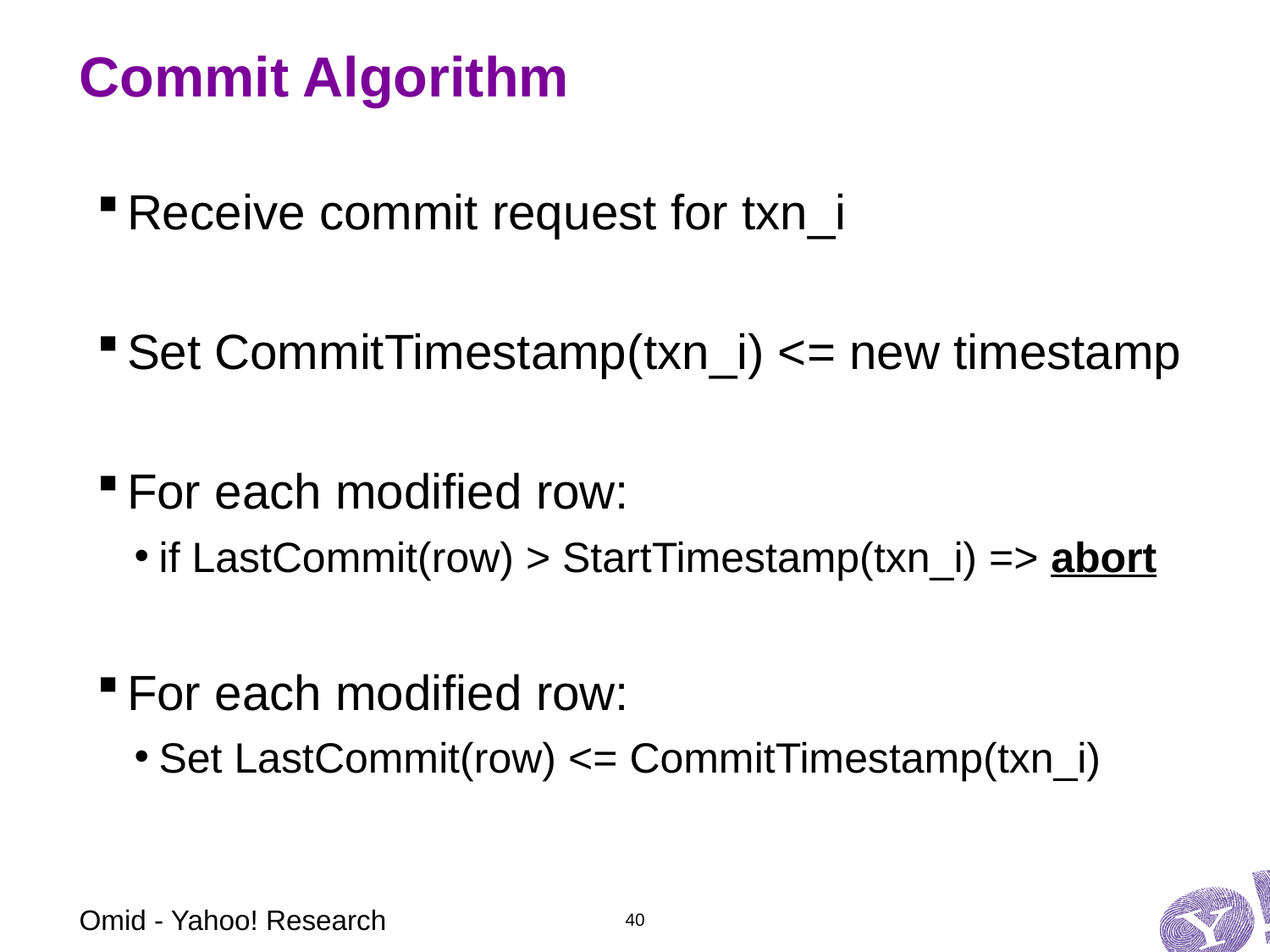

# Commit Algorithm
Receive commit request for txn_i

Set CommitTimestamp(txn_i) <= new timestamp

For each modified row:
if LastCommit(row) > StartTimestamp(txn_i) => abort

For each modified row:
Set LastCommit(row) <= CommitTimestamp(txn_i)

Omid - Yahoo! Research
40